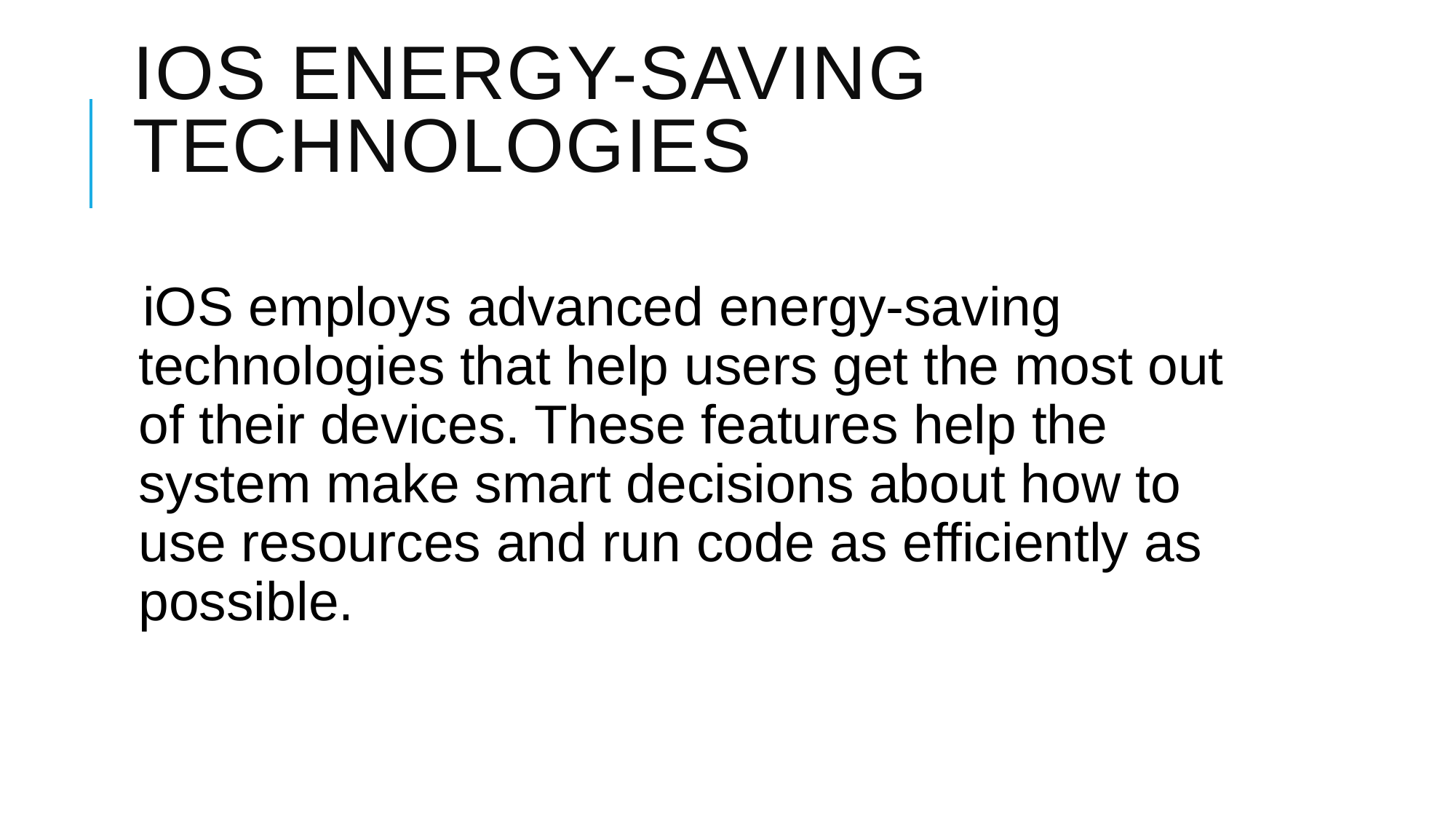

# iOS Energy-Saving Technologies
iOS employs advanced energy-saving technologies that help users get the most out of their devices. These features help the system make smart decisions about how to use resources and run code as efficiently as possible.